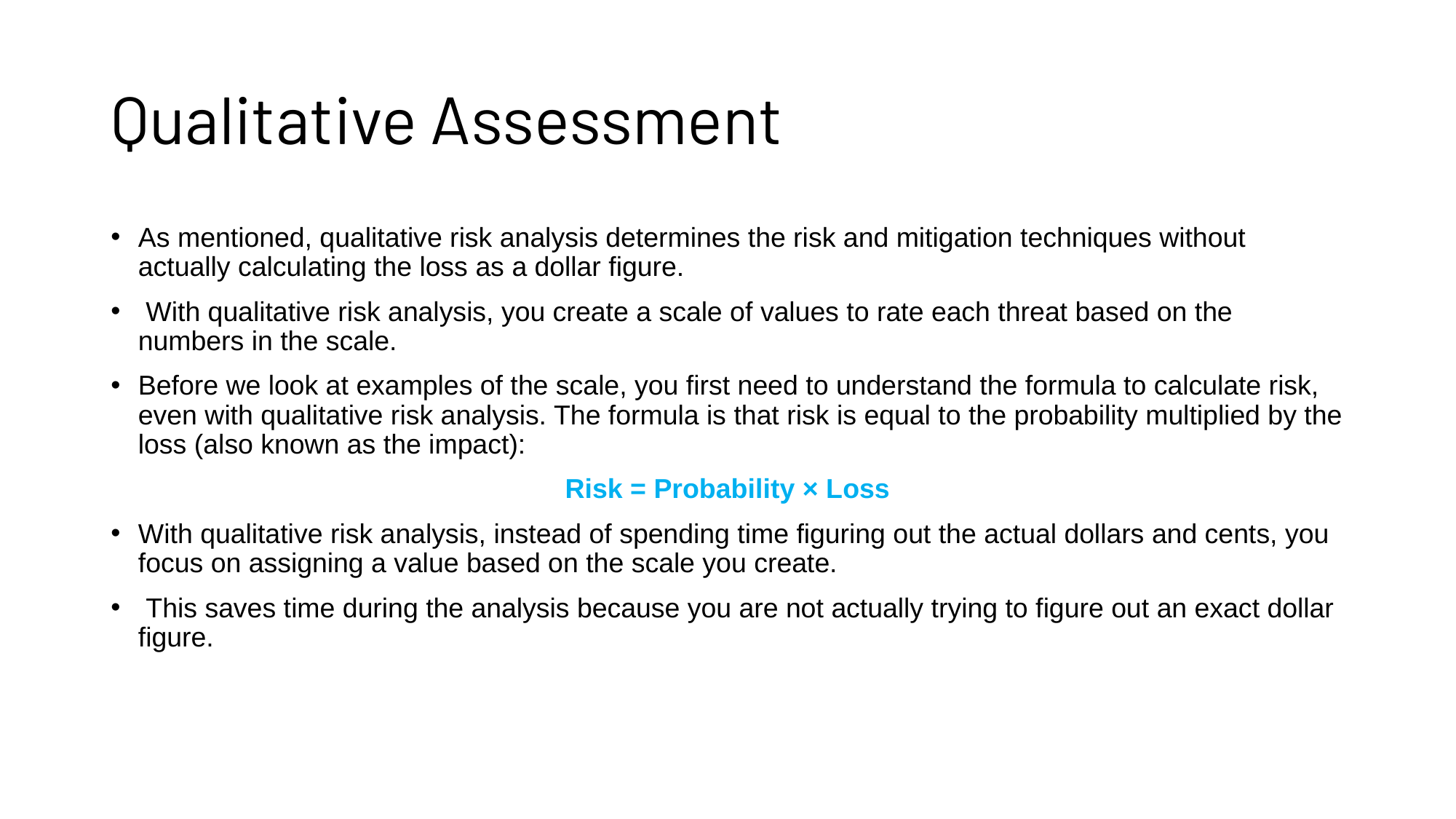

# Qualitative Assessment
As mentioned, qualitative risk analysis determines the risk and mitigation techniques without actually calculating the loss as a dollar figure.
 With qualitative risk analysis, you create a scale of values to rate each threat based on the numbers in the scale.
Before we look at examples of the scale, you first need to understand the formula to calculate risk, even with qualitative risk analysis. The formula is that risk is equal to the probability multiplied by the loss (also known as the impact):
Risk = Probability × Loss
With qualitative risk analysis, instead of spending time figuring out the actual dollars and cents, you focus on assigning a value based on the scale you create.
 This saves time during the analysis because you are not actually trying to figure out an exact dollar figure.